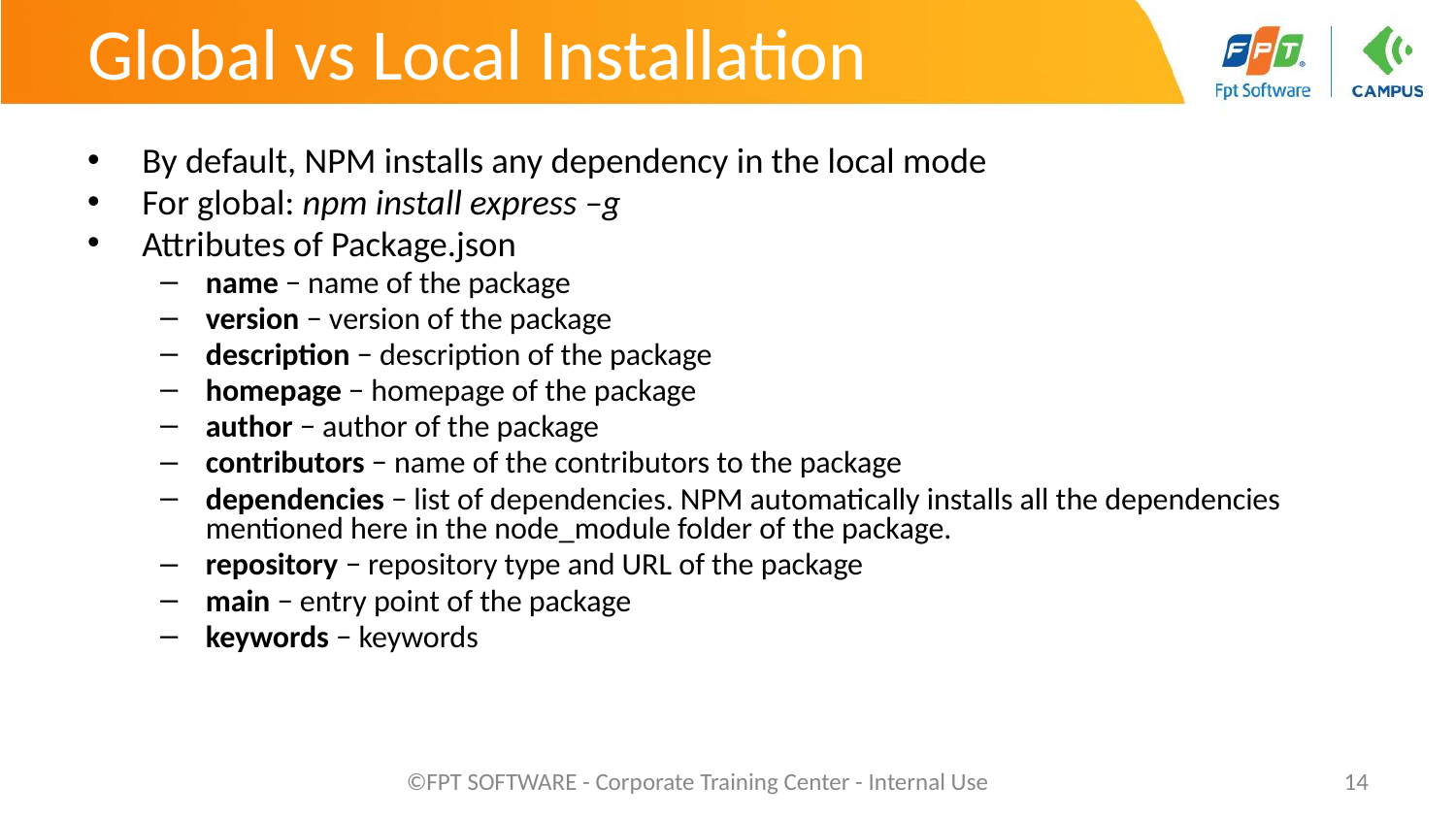

# Global vs Local Installation
By default, NPM installs any dependency in the local mode
For global: npm install express –g
Attributes of Package.json
name − name of the package
version − version of the package
description − description of the package
homepage − homepage of the package
author − author of the package
contributors − name of the contributors to the package
dependencies − list of dependencies. NPM automatically installs all the dependencies mentioned here in the node_module folder of the package.
repository − repository type and URL of the package
main − entry point of the package
keywords − keywords

©FPT SOFTWARE - Corporate Training Center - Internal Use
14